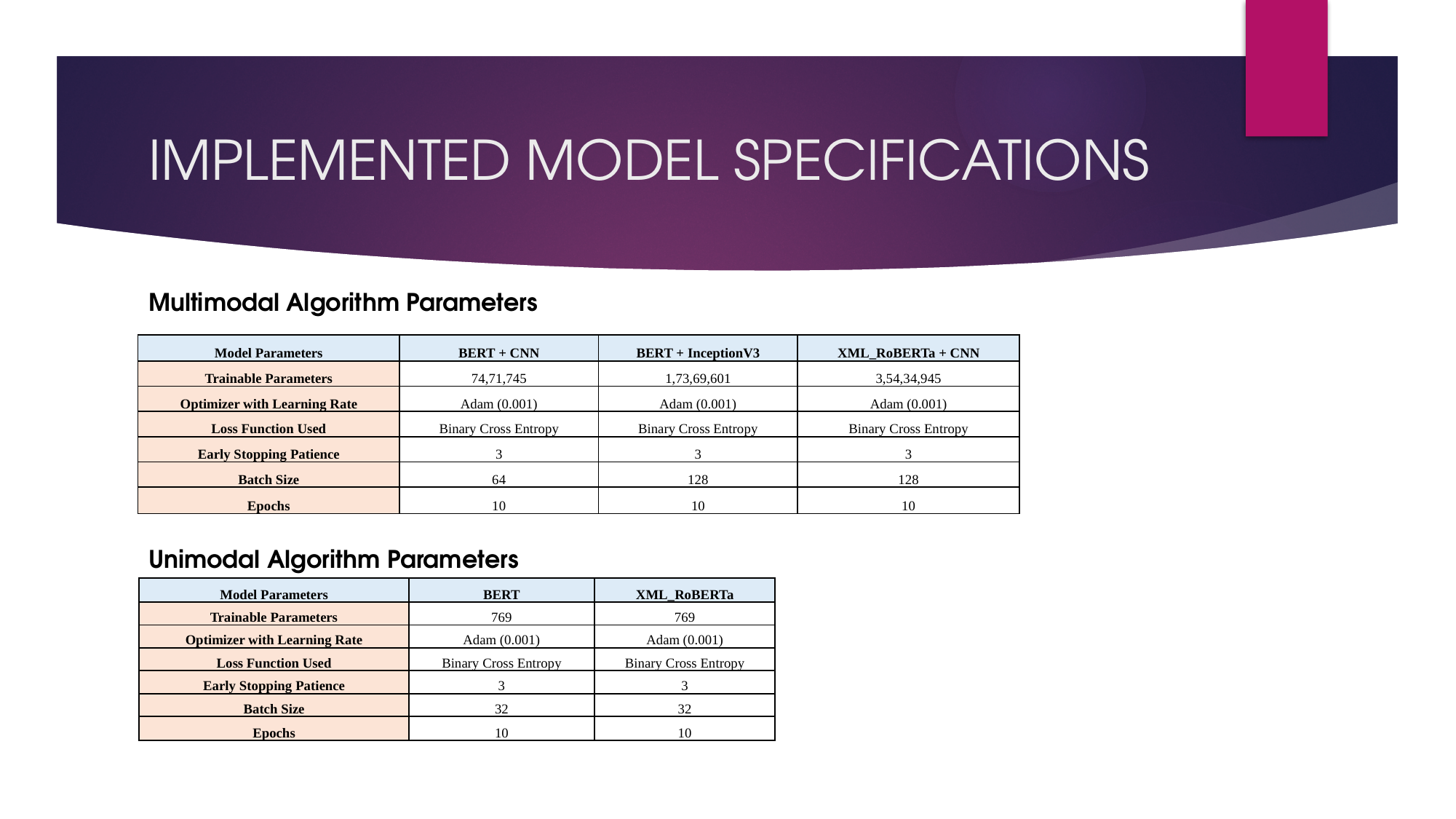

# IMPLEMENTED MODEL SPECIFICATIONS
Multimodal Algorithm Parameters
| Model Parameters | BERT + CNN | BERT + InceptionV3 | XML\_RoBERTa + CNN |
| --- | --- | --- | --- |
| Trainable Parameters | 74,71,745 | 1,73,69,601 | 3,54,34,945 |
| Optimizer with Learning Rate | Adam (0.001) | Adam (0.001) | Adam (0.001) |
| Loss Function Used | Binary Cross Entropy | Binary Cross Entropy | Binary Cross Entropy |
| Early Stopping Patience | 3 | 3 | 3 |
| Batch Size | 64 | 128 | 128 |
| Epochs | 10 | 10 | 10 |
Unimodal Algorithm Parameters
| Model Parameters | BERT | XML\_RoBERTa |
| --- | --- | --- |
| Trainable Parameters | 769 | 769 |
| Optimizer with Learning Rate | Adam (0.001) | Adam (0.001) |
| Loss Function Used | Binary Cross Entropy | Binary Cross Entropy |
| Early Stopping Patience | 3 | 3 |
| Batch Size | 32 | 32 |
| Epochs | 10 | 10 |